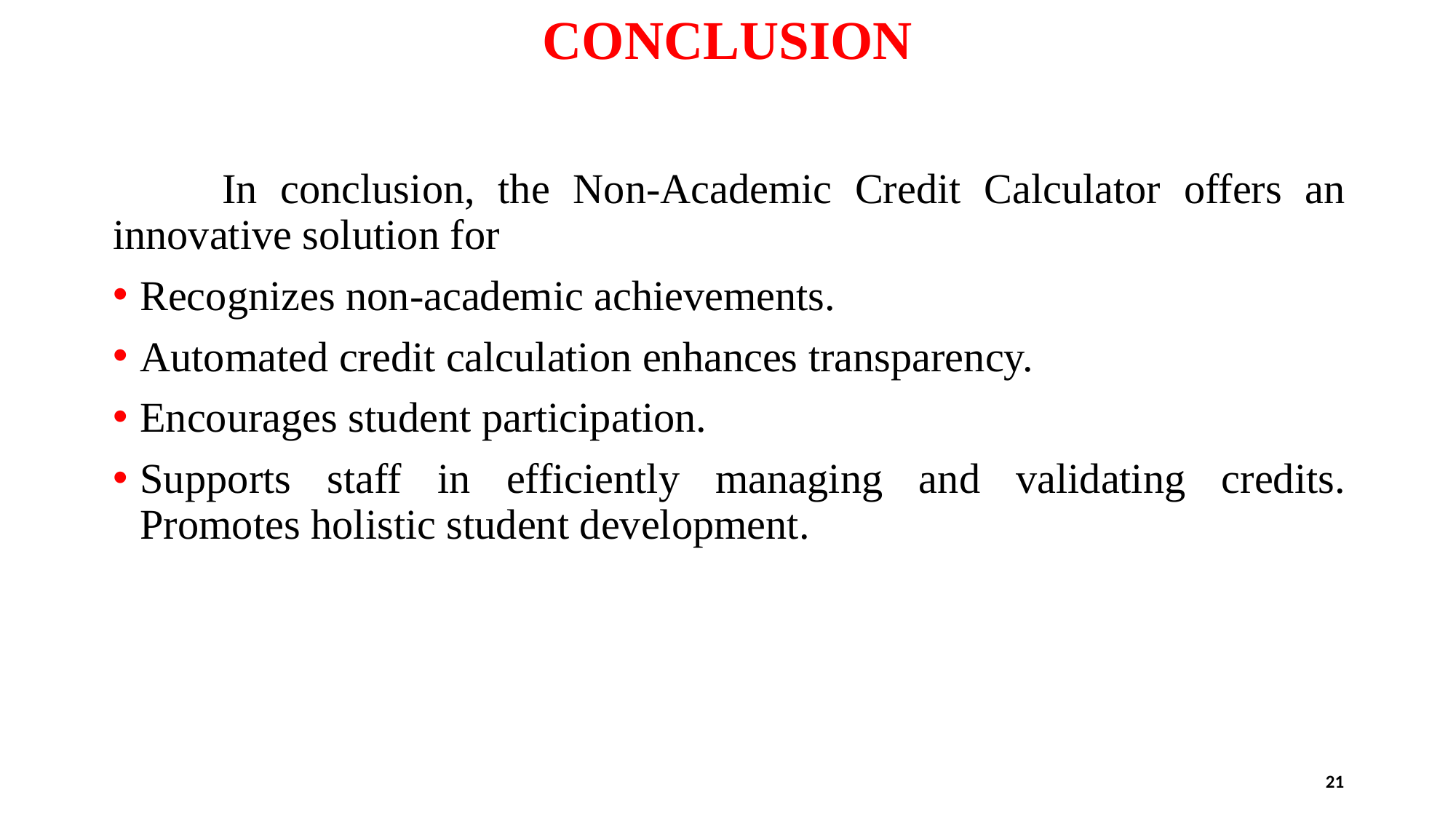

# CONCLUSION
	In conclusion, the Non-Academic Credit Calculator offers an innovative solution for
Recognizes non-academic achievements.
Automated credit calculation enhances transparency.
Encourages student participation.
Supports staff in efficiently managing and validating credits.
Promotes holistic student development.

21